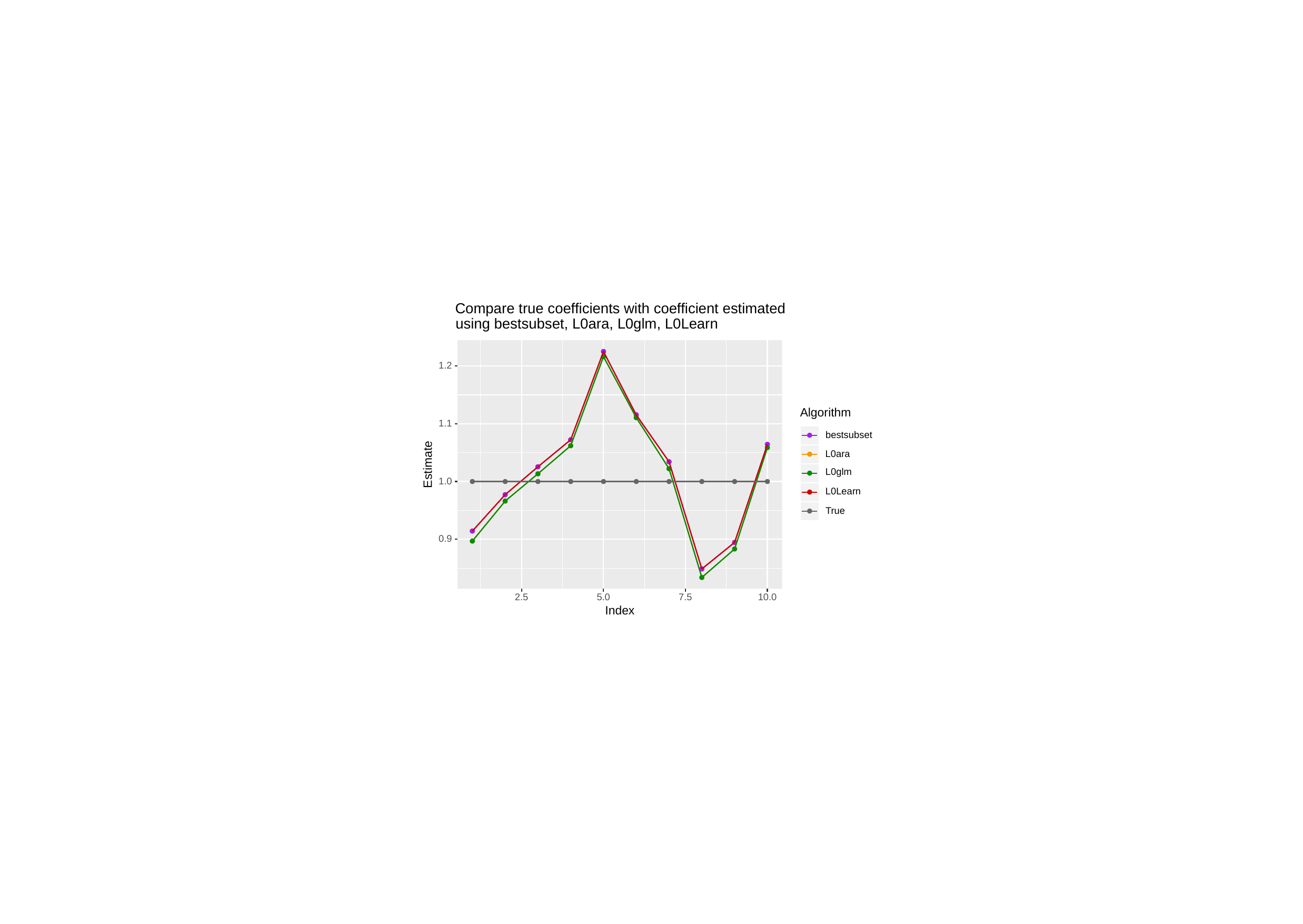

Compare true coefficients with coefficient estimated
using bestsubset, L0ara, L0glm, L0Learn

1.2

Algorithm

1.1

bestsubset

L0ara

Estimate

L0glm

1.0

L0Learn

True

0.9

2.5
5.0
10.0
7.5
Index